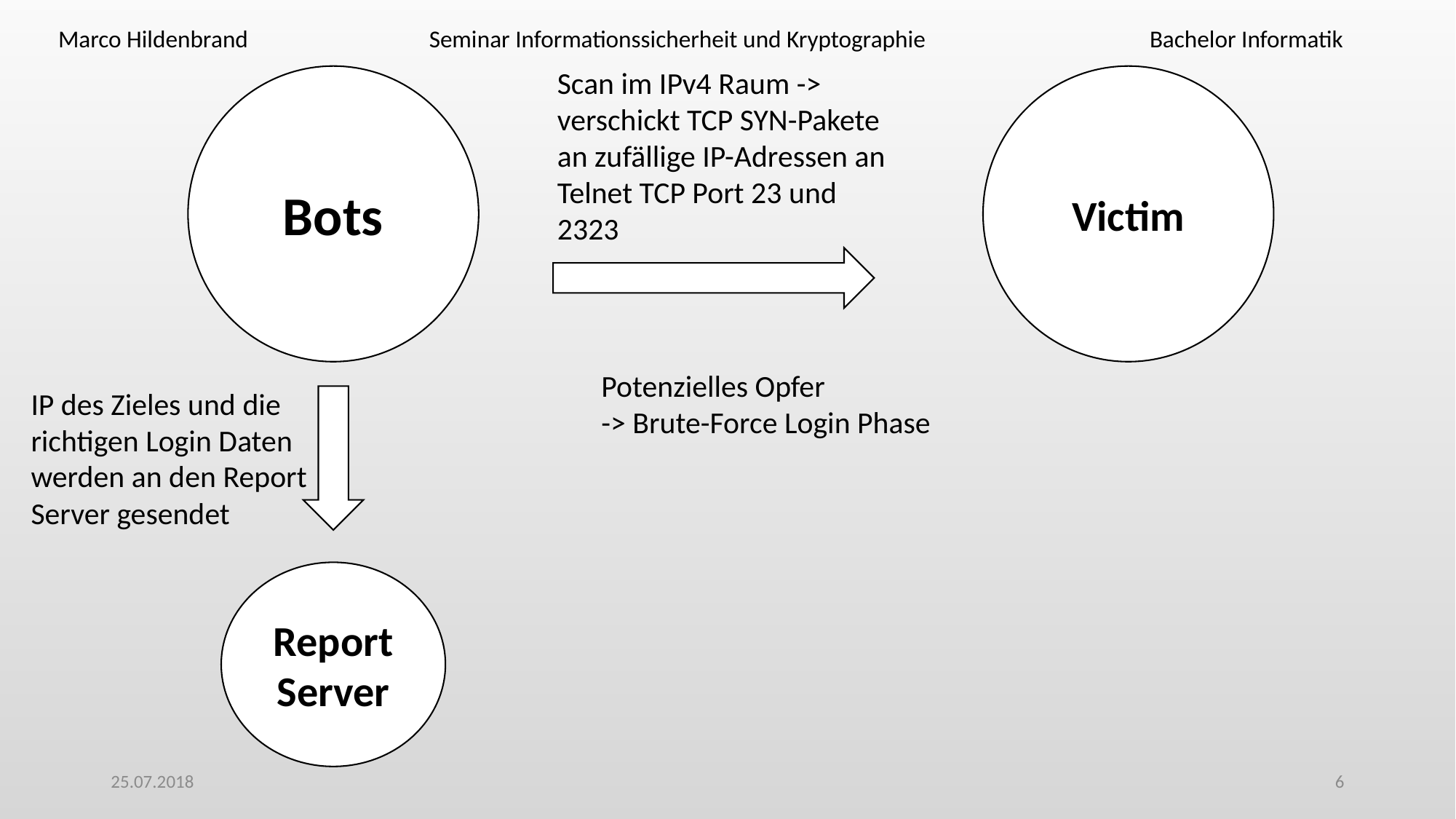

Marco Hildenbrand   	                            Seminar Informationssicherheit und Kryptographie   		Bachelor Informatik
Scan im IPv4 Raum -> verschickt TCP SYN-Pakete  an zufällige IP-Adressen an Telnet TCP Port 23 und 2323
Bots
Victim

Potenzielles Opfer
-> Brute-Force Login Phase

IP des Zieles und die richtigen Login Daten werden an den Report Server gesendet

Report Server
25.07.2018
6